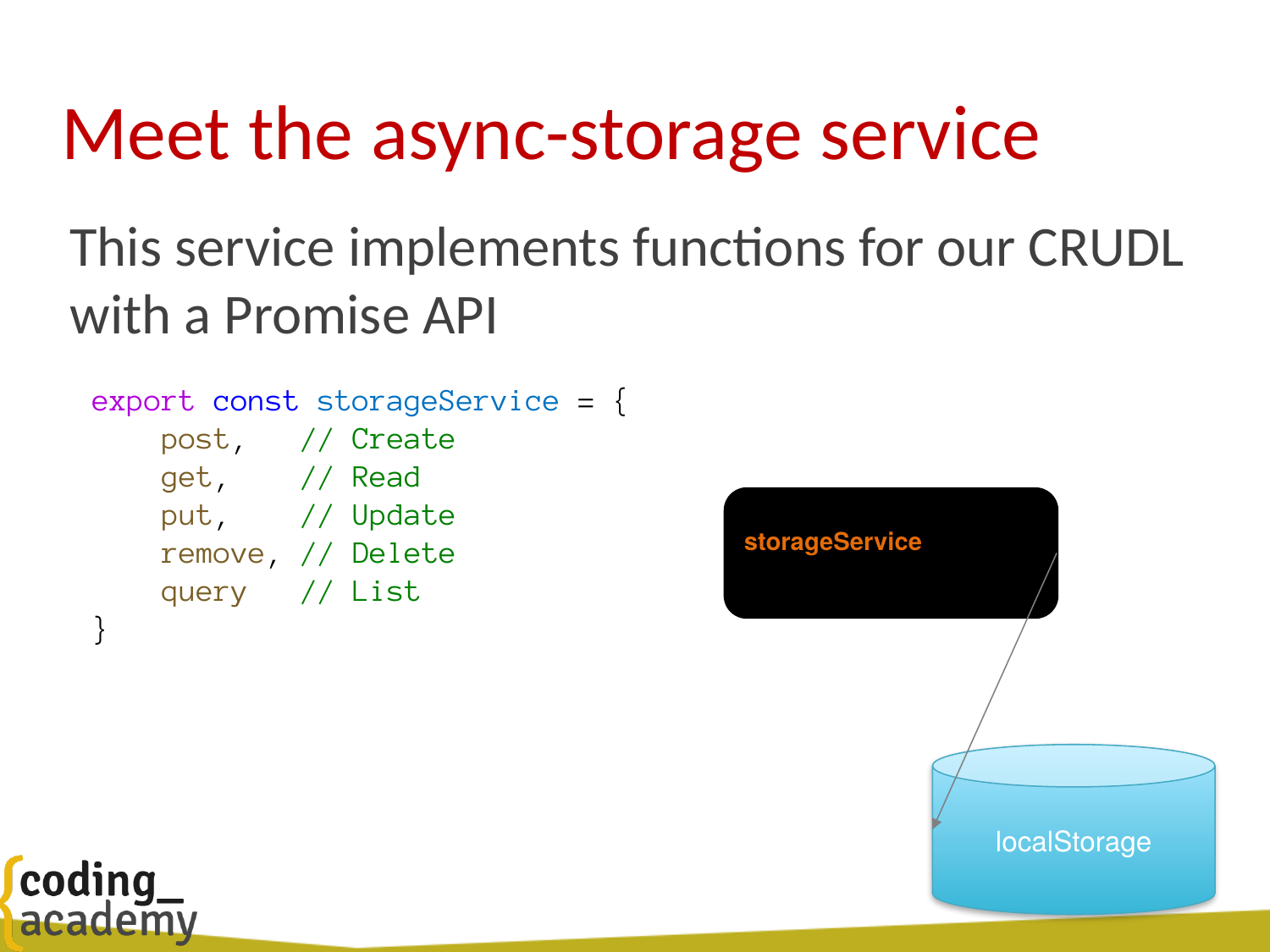

# Meet the async-storage service
This service implements functions for our CRUDL with a Promise API

export const storageService = {
    post,   // Create
    get,    // Read
    put,    // Update
    remove, // Delete
    query   // List
}

storageService

localStorage